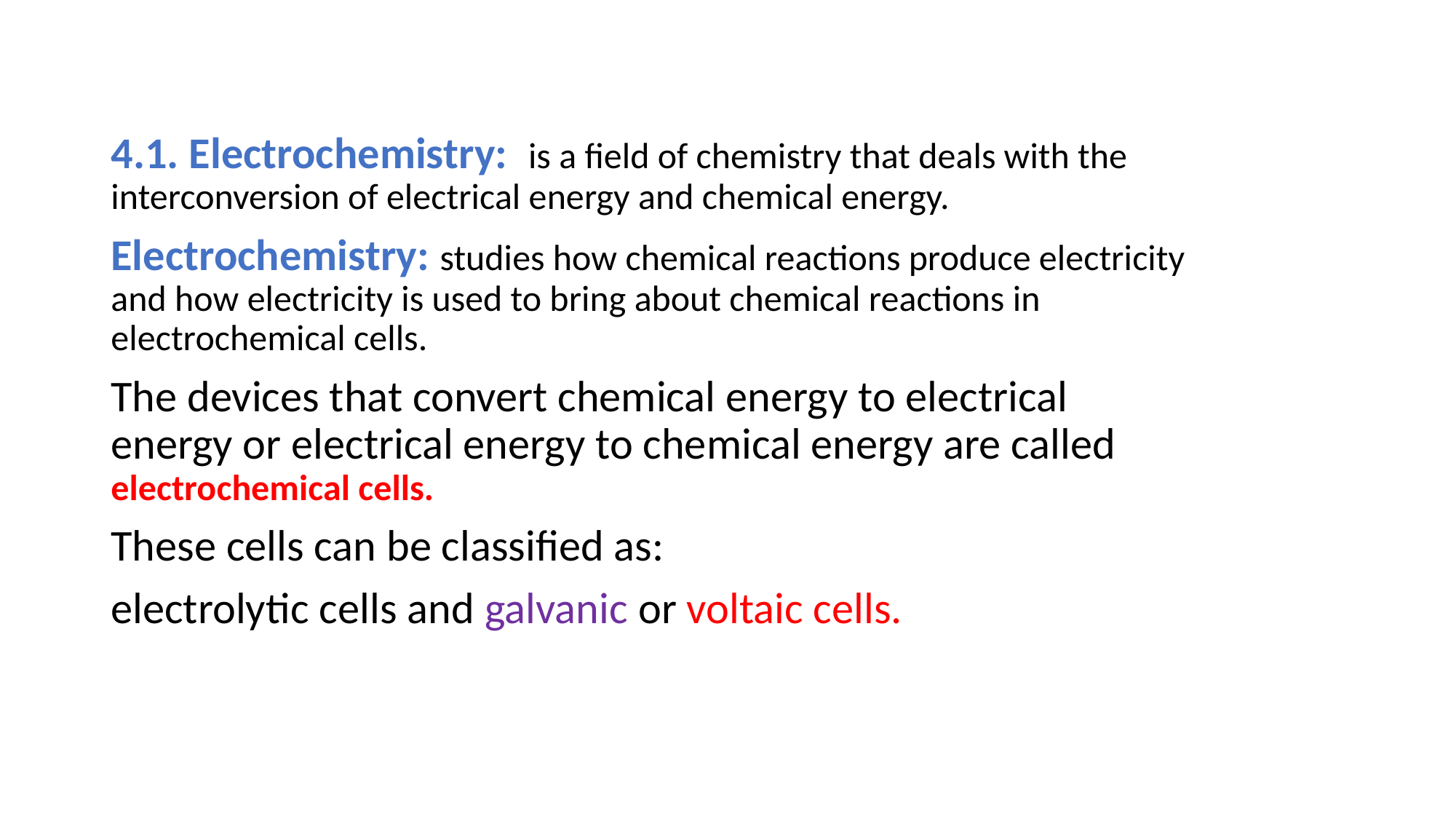

4.1. Electrochemistry:  is a field of chemistry that deals with the interconversion of electrical energy and chemical energy.
Electrochemistry: studies how chemical reactions produce electricity and how electricity is used to bring about chemical reactions in electrochemical cells.
The devices that convert chemical energy to electrical energy or electrical energy to chemical energy are called electrochemical cells.
These cells can be classified as:
electrolytic cells and galvanic or voltaic cells.